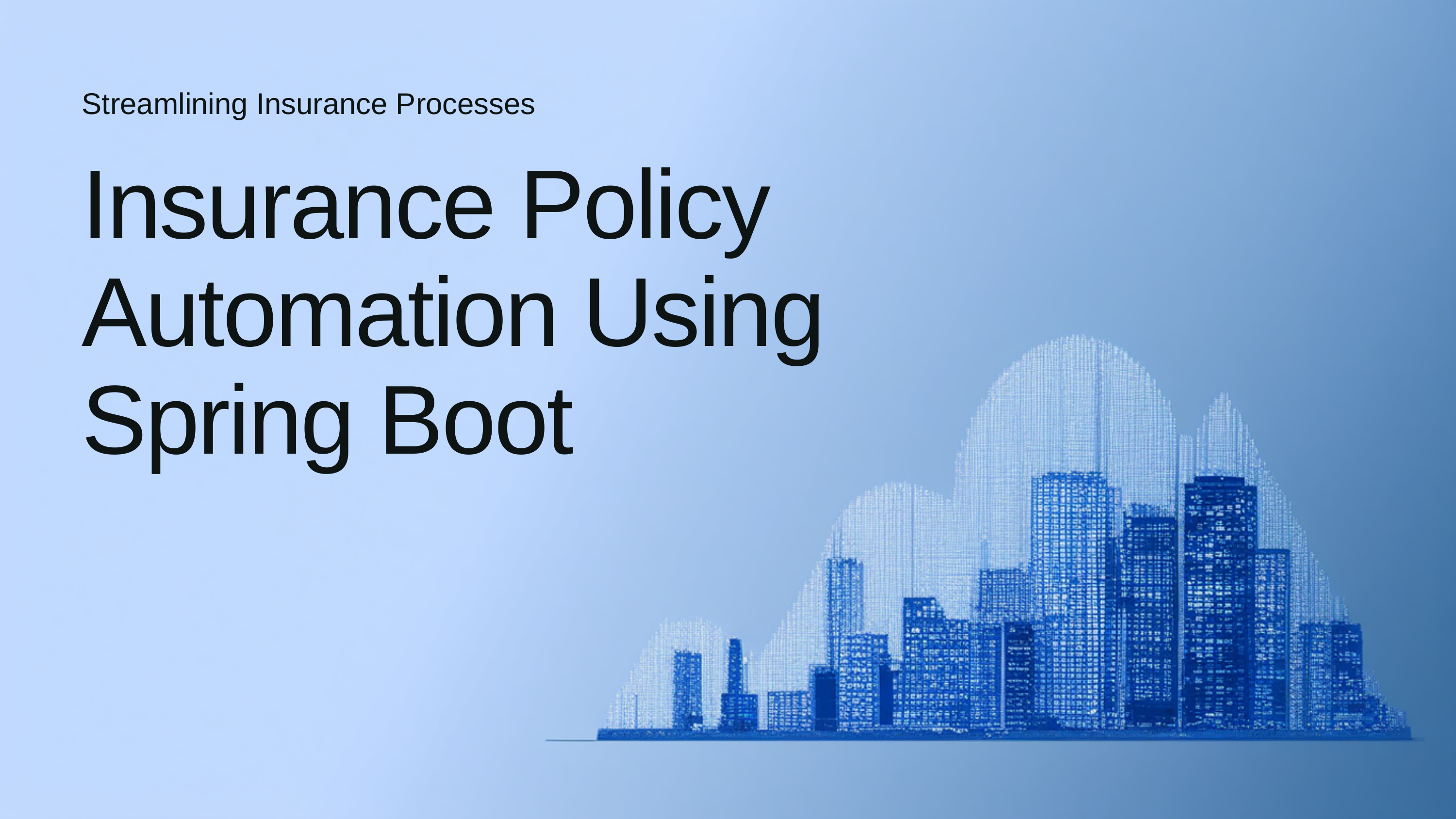

Streamlining Insurance Processes
Insurance Policy Automation Using Spring Boot